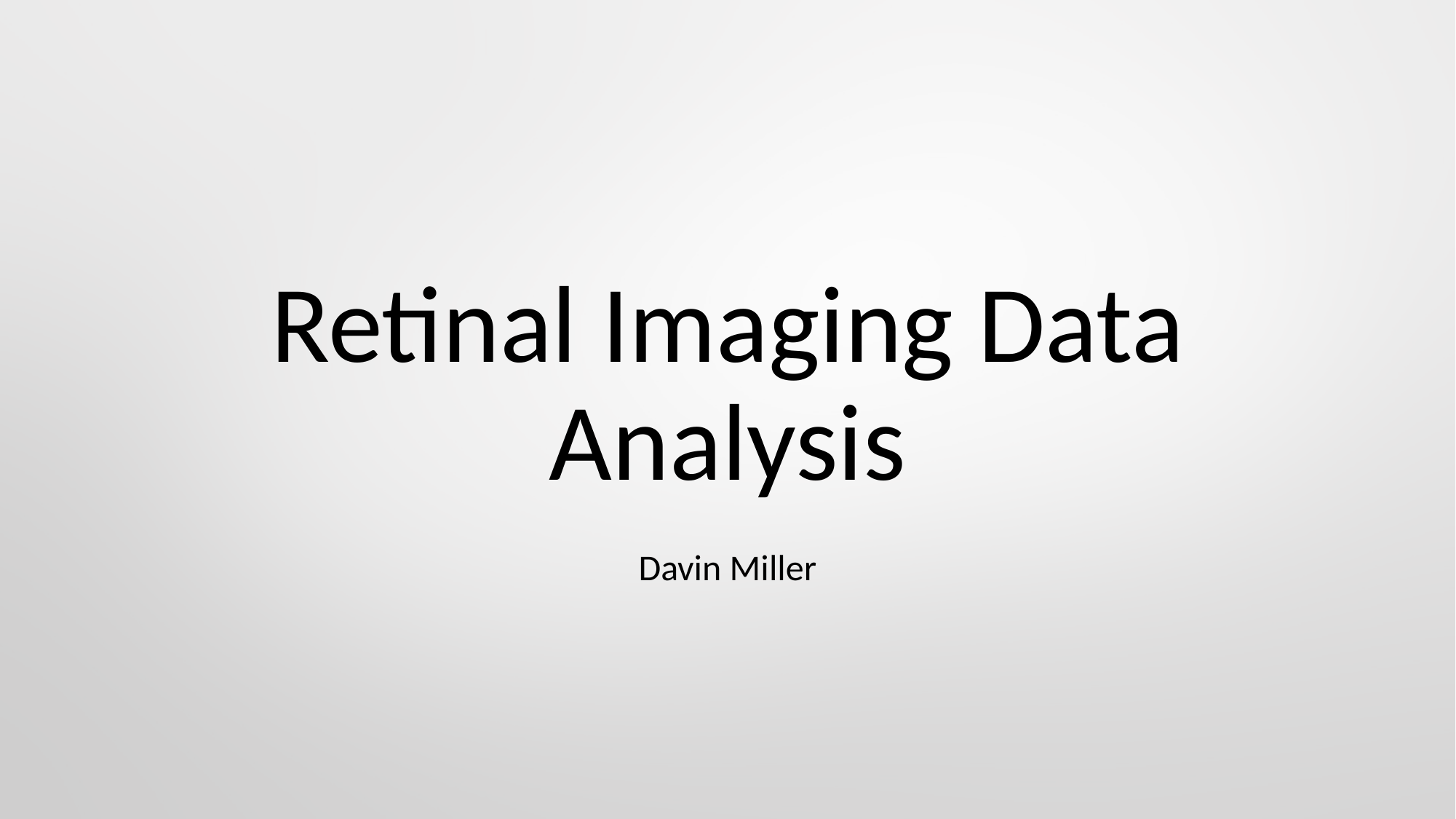

# Retinal Imaging Data Analysis
Davin Miller